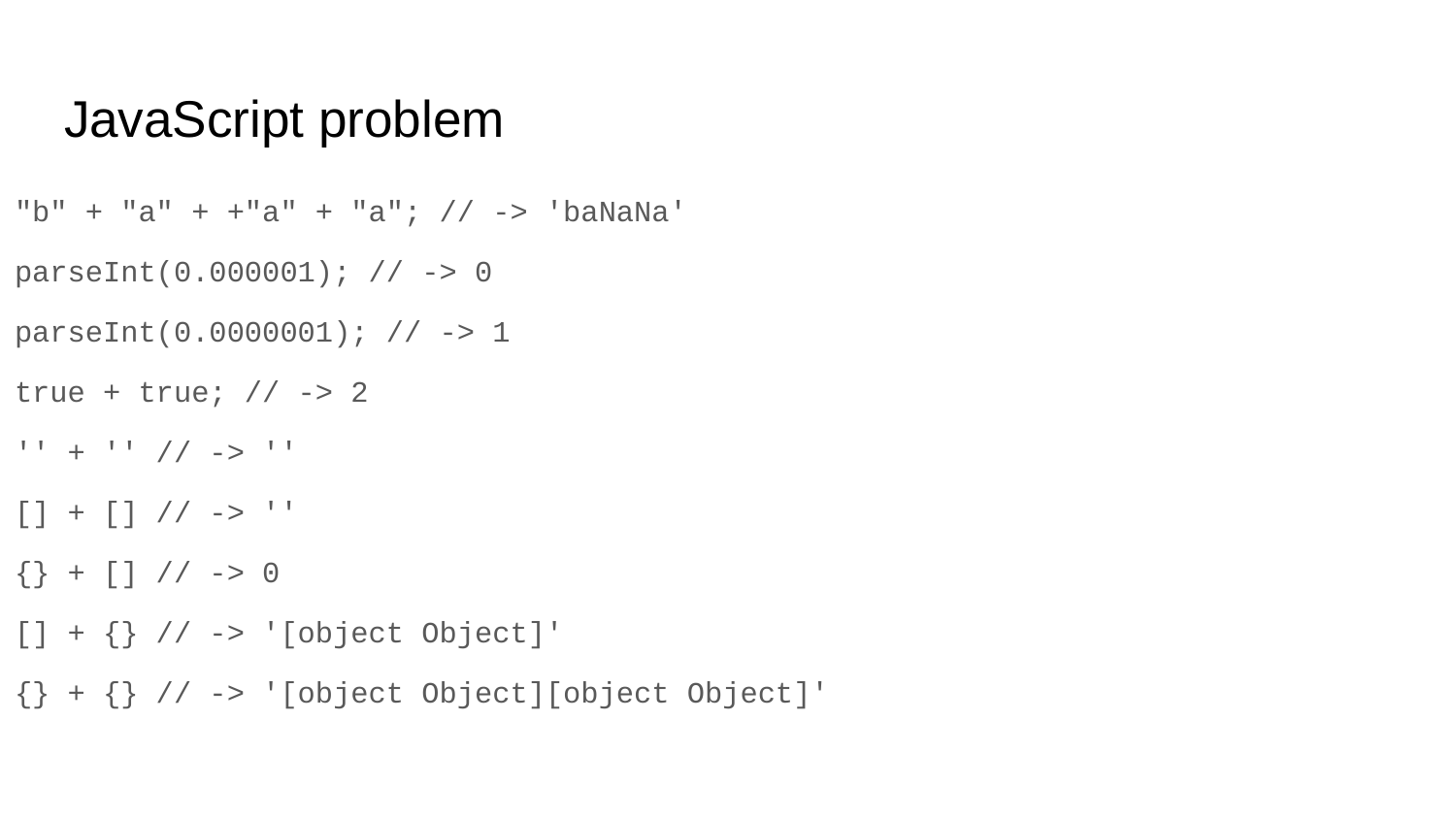

# JavaScript problem
"b" + "a" + +"a" + "a"; // -> 'baNaNa'
parseInt(0.000001); // -> 0
parseInt(0.0000001); // -> 1
true + true; // -> 2
'' + '' // -> ''
[] + [] // -> ''
{} + [] // -> 0
[] + {} // -> '[object Object]'
{} + {} // -> '[object Object][object Object]'